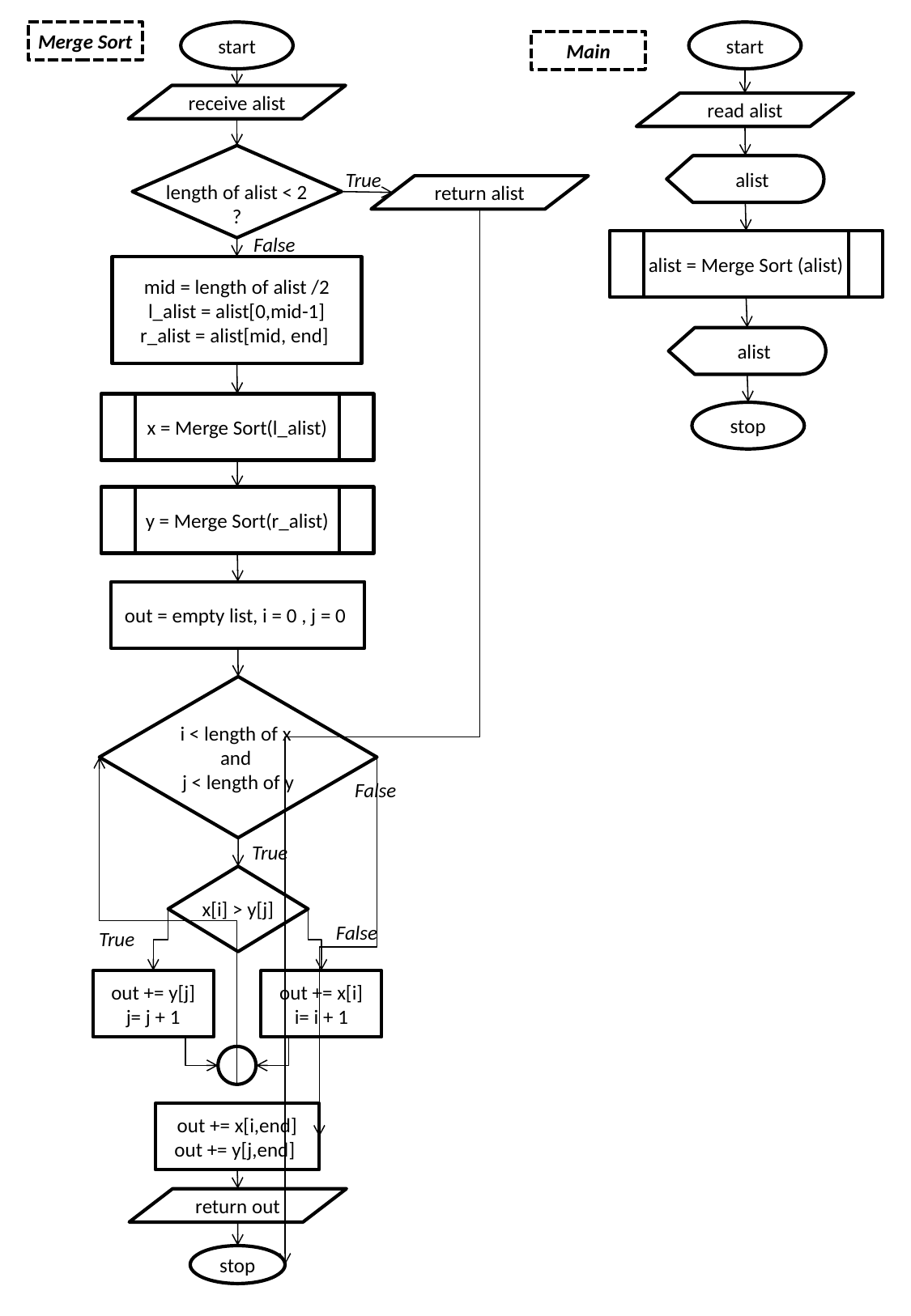

start
receive alist

length of alist < 2
?
True
return alist
False
mid = length of alist /2
l_alist = alist[0,mid-1]
r_alist = alist[mid, end]
x = Merge Sort(l_alist)
y = Merge Sort(r_alist)
out = empty list, i = 0 , j = 0
i < length of x
and
j < length of y
False
True
x[i] > y[j]
False
True
out += y[j]
j= j + 1
out += x[i]
i= i + 1

out += x[i,end]
out += y[j,end]
return out
stop
start
read alist
   alist
   alist
stop
Merge Sort
Main
alist = Merge Sort (alist)